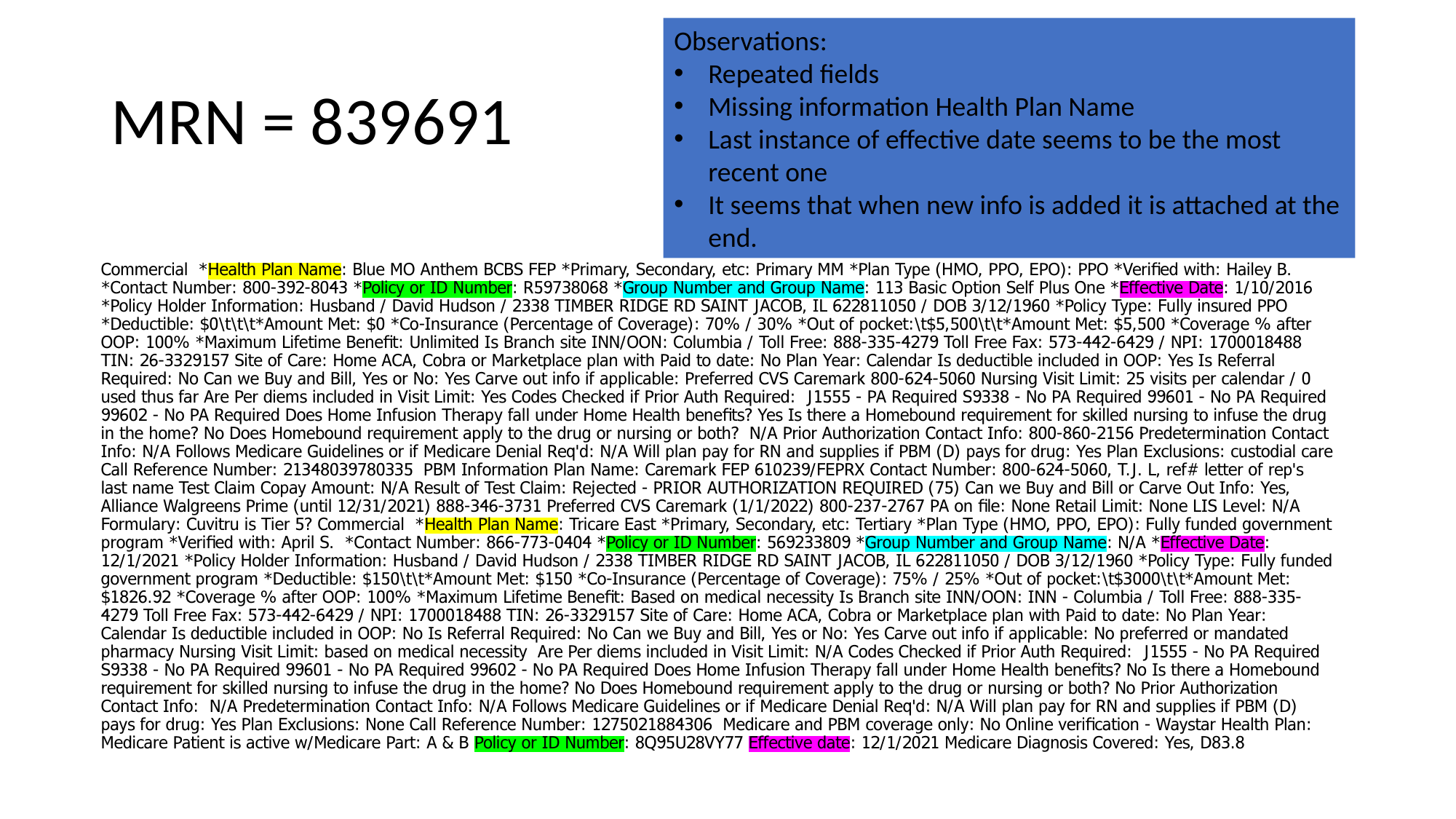

Observations:
Repeated fields
Missing information Health Plan Name
Last instance of effective date seems to be the most recent one
It seems that when new info is added it is attached at the end.
# MRN = 839691
Commercial  *Health Plan Name: Blue MO Anthem BCBS FEP *Primary, Secondary, etc: Primary MM *Plan Type (HMO, PPO, EPO): PPO *Verified with: Hailey B. *Contact Number: 800-392-8043 *Policy or ID Number: R59738068 *Group Number and Group Name: 113 Basic Option Self Plus One *Effective Date: 1/10/2016 *Policy Holder Information: Husband / David Hudson / 2338 TIMBER RIDGE RD SAINT JACOB, IL 622811050 / DOB 3/12/1960 *Policy Type: Fully insured PPO *Deductible: $0\t\t\t*Amount Met: $0 *Co-Insurance (Percentage of Coverage): 70% / 30% *Out of pocket:\t$5,500\t\t*Amount Met: $5,500 *Coverage % after OOP: 100% *Maximum Lifetime Benefit: Unlimited Is Branch site INN/OON: Columbia / Toll Free: 888-335-4279 Toll Free Fax: 573-442-6429 / NPI: 1700018488 TIN: 26-3329157 Site of Care: Home ACA, Cobra or Marketplace plan with Paid to date: No Plan Year: Calendar Is deductible included in OOP: Yes Is Referral Required: No Can we Buy and Bill, Yes or No: Yes Carve out info if applicable: Preferred CVS Caremark 800-624-5060 Nursing Visit Limit: 25 visits per calendar / 0 used thus far Are Per diems included in Visit Limit: Yes Codes Checked if Prior Auth Required:  J1555 - PA Required S9338 - No PA Required 99601 - No PA Required 99602 - No PA Required Does Home Infusion Therapy fall under Home Health benefits? Yes Is there a Homebound requirement for skilled nursing to infuse the drug in the home? No Does Homebound requirement apply to the drug or nursing or both?  N/A Prior Authorization Contact Info: 800-860-2156 Predetermination Contact Info: N/A Follows Medicare Guidelines or if Medicare Denial Req'd: N/A Will plan pay for RN and supplies if PBM (D) pays for drug: Yes Plan Exclusions: custodial care Call Reference Number: 21348039780335  PBM Information Plan Name: Caremark FEP 610239/FEPRX Contact Number: 800-624-5060, T.J. L, ref# letter of rep's last name Test Claim Copay Amount: N/A Result of Test Claim: Rejected - PRIOR AUTHORIZATION REQUIRED (75) Can we Buy and Bill or Carve Out Info: Yes, Alliance Walgreens Prime (until 12/31/2021) 888-346-3731 Preferred CVS Caremark (1/1/2022) 800-237-2767 PA on file: None Retail Limit: None LIS Level: N/A Formulary: Cuvitru is Tier 5? Commercial  *Health Plan Name: Tricare East *Primary, Secondary, etc: Tertiary *Plan Type (HMO, PPO, EPO): Fully funded government program *Verified with: April S.  *Contact Number: 866-773-0404 *Policy or ID Number: 569233809 *Group Number and Group Name: N/A *Effective Date: 12/1/2021 *Policy Holder Information: Husband / David Hudson / 2338 TIMBER RIDGE RD SAINT JACOB, IL 622811050 / DOB 3/12/1960 *Policy Type: Fully funded government program *Deductible: $150\t\t*Amount Met: $150 *Co-Insurance (Percentage of Coverage): 75% / 25% *Out of pocket:\t$3000\t\t*Amount Met: $1826.92 *Coverage % after OOP: 100% *Maximum Lifetime Benefit: Based on medical necessity Is Branch site INN/OON: INN - Columbia / Toll Free: 888-335-4279 Toll Free Fax: 573-442-6429 / NPI: 1700018488 TIN: 26-3329157 Site of Care: Home ACA, Cobra or Marketplace plan with Paid to date: No Plan Year: Calendar Is deductible included in OOP: No Is Referral Required: No Can we Buy and Bill, Yes or No: Yes Carve out info if applicable: No preferred or mandated pharmacy Nursing Visit Limit: based on medical necessity  Are Per diems included in Visit Limit: N/A Codes Checked if Prior Auth Required:  J1555 - No PA Required S9338 - No PA Required 99601 - No PA Required 99602 - No PA Required Does Home Infusion Therapy fall under Home Health benefits? No Is there a Homebound requirement for skilled nursing to infuse the drug in the home? No Does Homebound requirement apply to the drug or nursing or both? No Prior Authorization Contact Info:  N/A Predetermination Contact Info: N/A Follows Medicare Guidelines or if Medicare Denial Req'd: N/A Will plan pay for RN and supplies if PBM (D) pays for drug: Yes Plan Exclusions: None Call Reference Number: 1275021884306  Medicare and PBM coverage only: No Online verification - Waystar Health Plan: Medicare Patient is active w/Medicare Part: A & B Policy or ID Number: 8Q95U28VY77 Effective date: 12/1/2021 Medicare Diagnosis Covered: Yes, D83.8